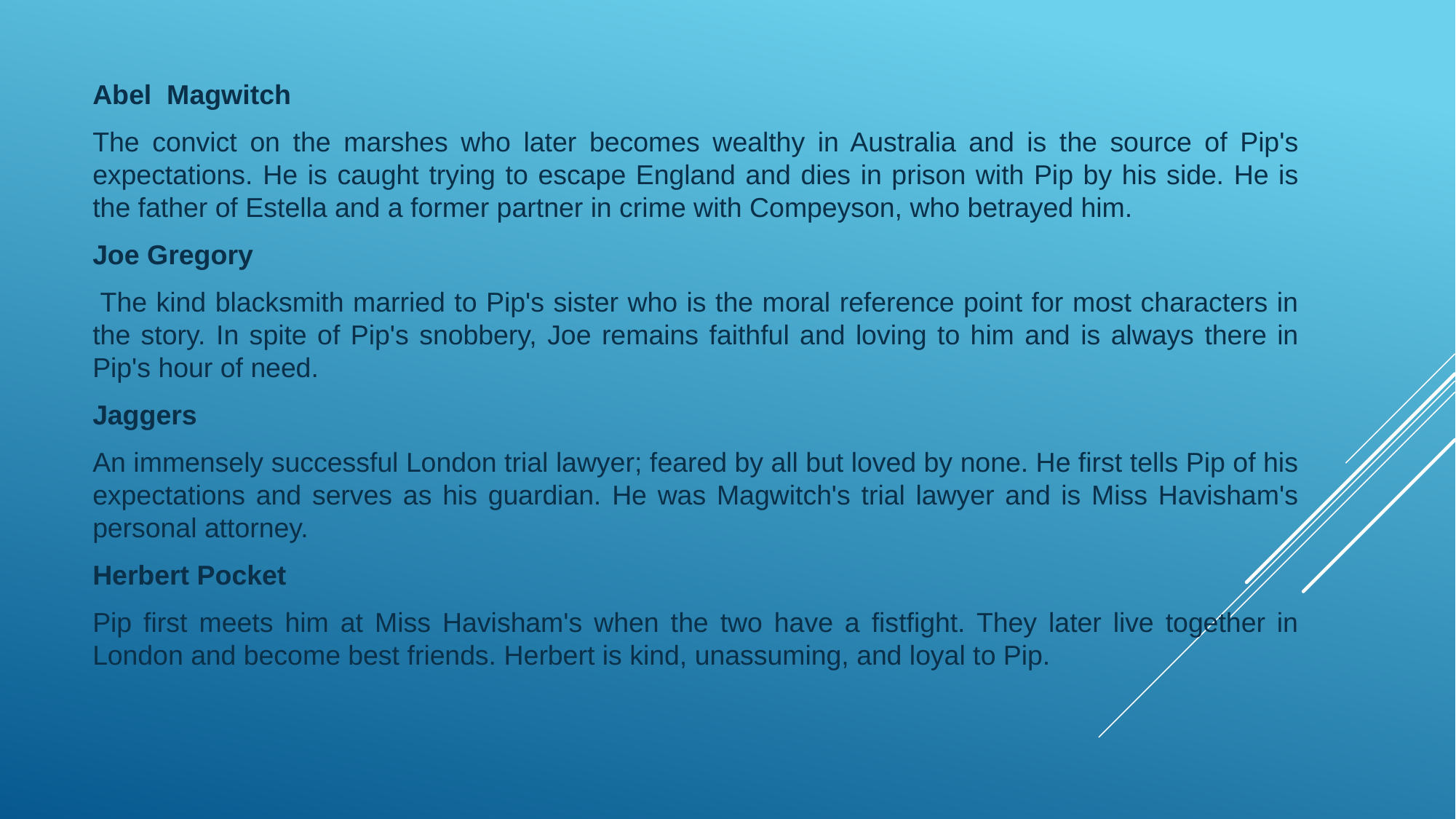

Abel  Magwitch
The convict on the marshes who later becomes wealthy in Australia and is the source of Pip's expectations. He is caught trying to escape England and dies in prison with Pip by his side. He is the father of Estella and a former partner in crime with Compeyson, who betrayed him.
Joe Gregory
 The kind blacksmith married to Pip's sister who is the moral reference point for most characters in the story. In spite of Pip's snobbery, Joe remains faithful and loving to him and is always there in Pip's hour of need.
Jaggers
An immensely successful London trial lawyer; feared by all but loved by none. He first tells Pip of his expectations and serves as his guardian. He was Magwitch's trial lawyer and is Miss Havisham's personal attorney.
Herbert Pocket
Pip first meets him at Miss Havisham's when the two have a fistfight. They later live together in London and become best friends. Herbert is kind, unassuming, and loyal to Pip.